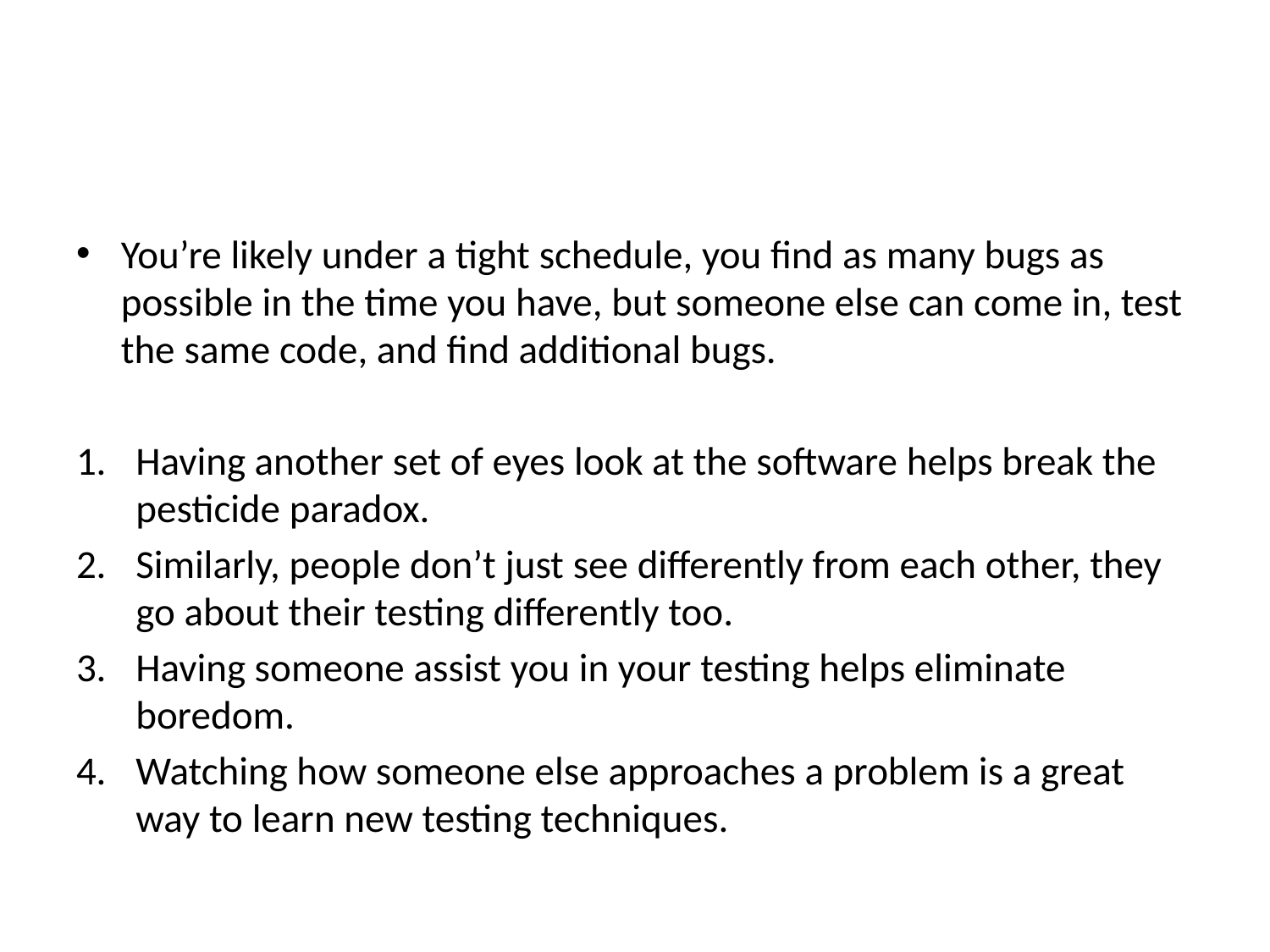

#
You’re likely under a tight schedule, you find as many bugs as possible in the time you have, but someone else can come in, test the same code, and find additional bugs.

Having another set of eyes look at the software helps break the pesticide paradox.
Similarly, people don’t just see differently from each other, they go about their testing differently too.
Having someone assist you in your testing helps eliminate boredom.
Watching how someone else approaches a problem is a great way to learn new testing techniques.